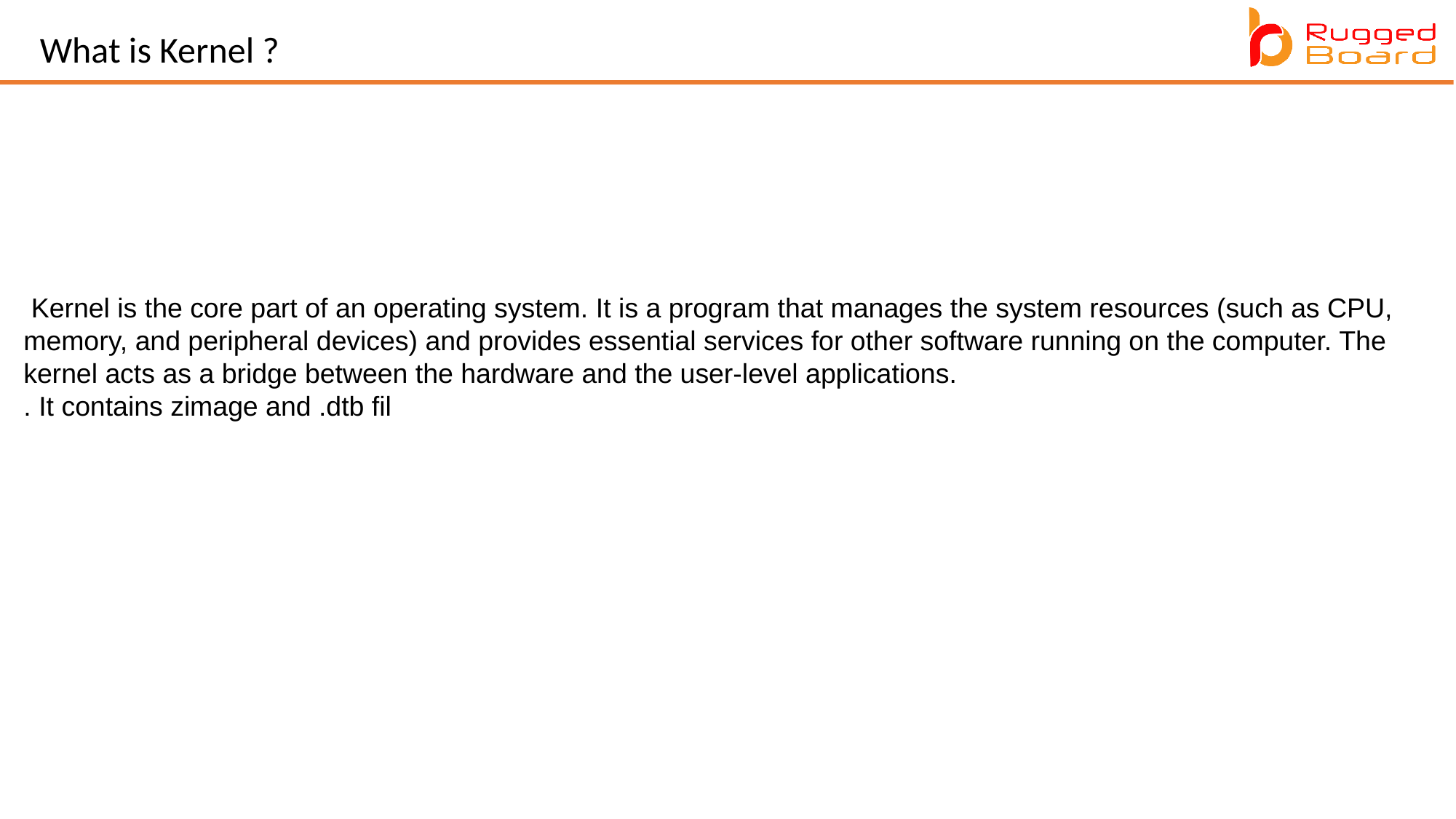

What is Kernel ?
 Kernel is the core part of an operating system. It is a program that manages the system resources (such as CPU, memory, and peripheral devices) and provides essential services for other software running on the computer. The kernel acts as a bridge between the hardware and the user-level applications.
. It contains zimage and .dtb fil